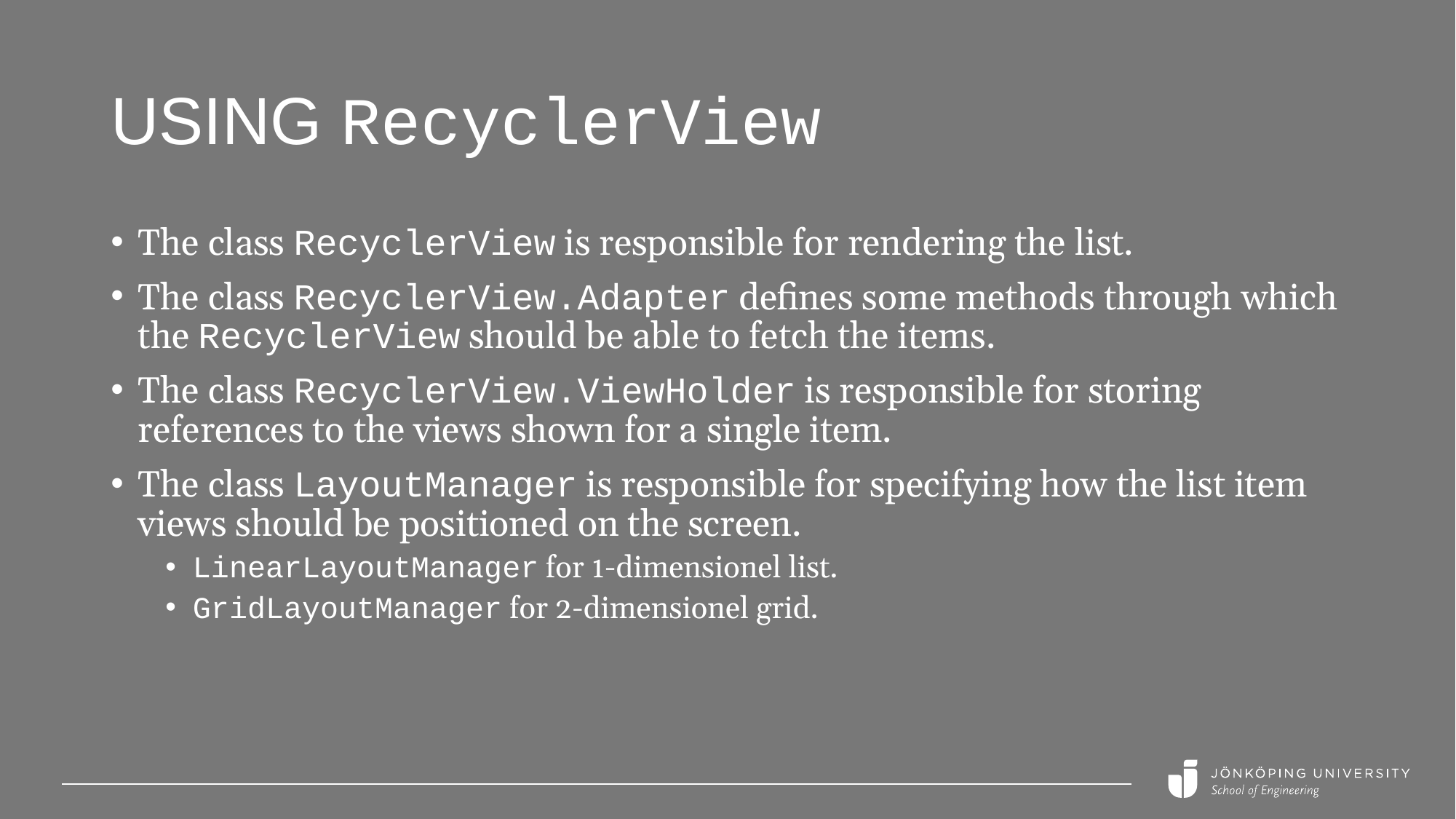

# USING RecyclerView
The class RecyclerView is responsible for rendering the list.
The class RecyclerView.Adapter defines some methods through which the RecyclerView should be able to fetch the items.
The class RecyclerView.ViewHolder is responsible for storing references to the views shown for a single item.
The class LayoutManager is responsible for specifying how the list item views should be positioned on the screen.
LinearLayoutManager for 1-dimensionel list.
GridLayoutManager for 2-dimensionel grid.